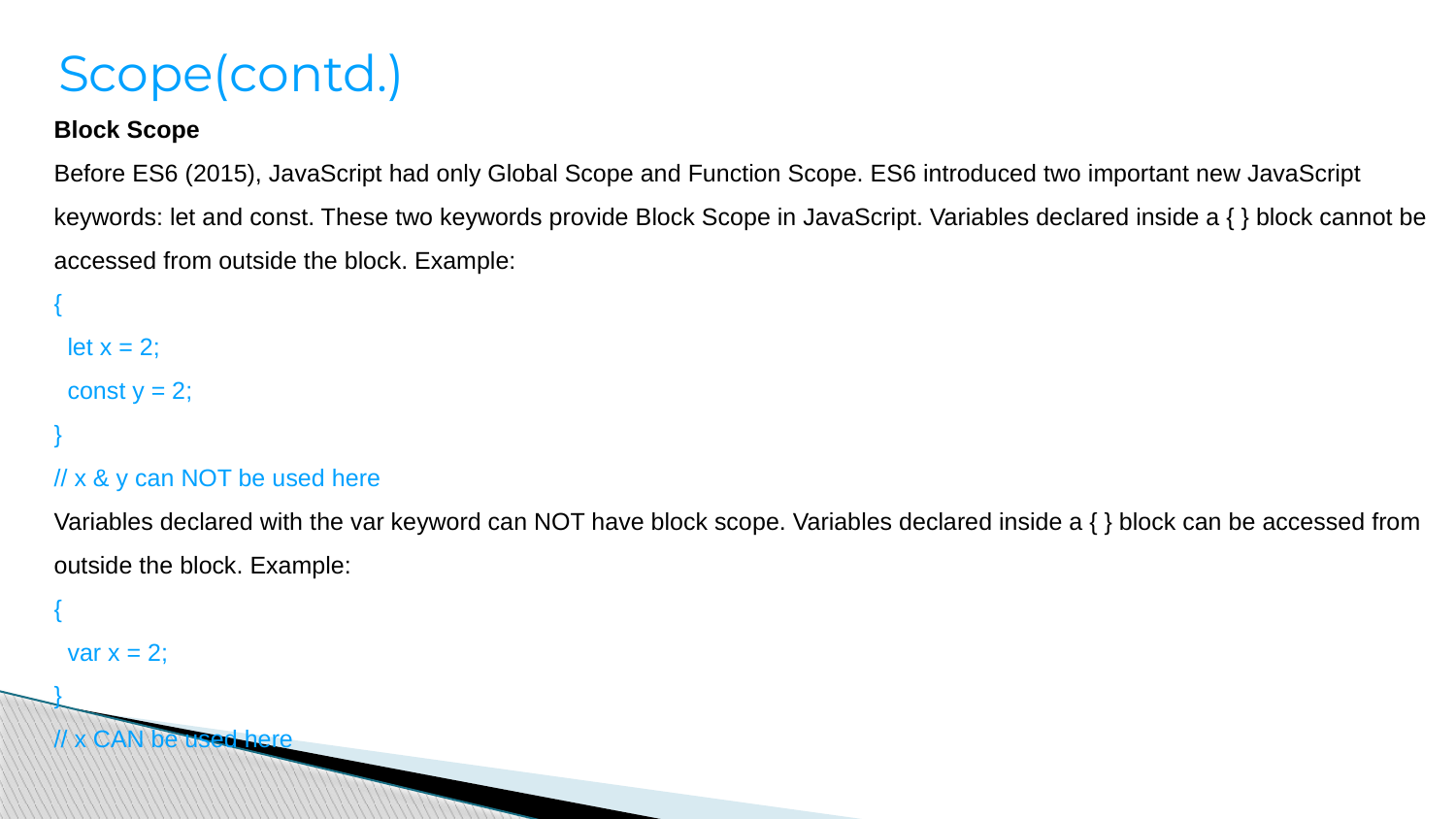

Scope(contd.)
Block Scope
Before ES6 (2015), JavaScript had only Global Scope and Function Scope. ES6 introduced two important new JavaScript keywords: let and const. These two keywords provide Block Scope in JavaScript. Variables declared inside a { } block cannot be accessed from outside the block. Example:
{
  let x = 2;
  const y = 2;
}
// x & y can NOT be used here
Variables declared with the var keyword can NOT have block scope. Variables declared inside a { } block can be accessed from outside the block. Example:
{
  var x = 2;
}
// x CAN be used here